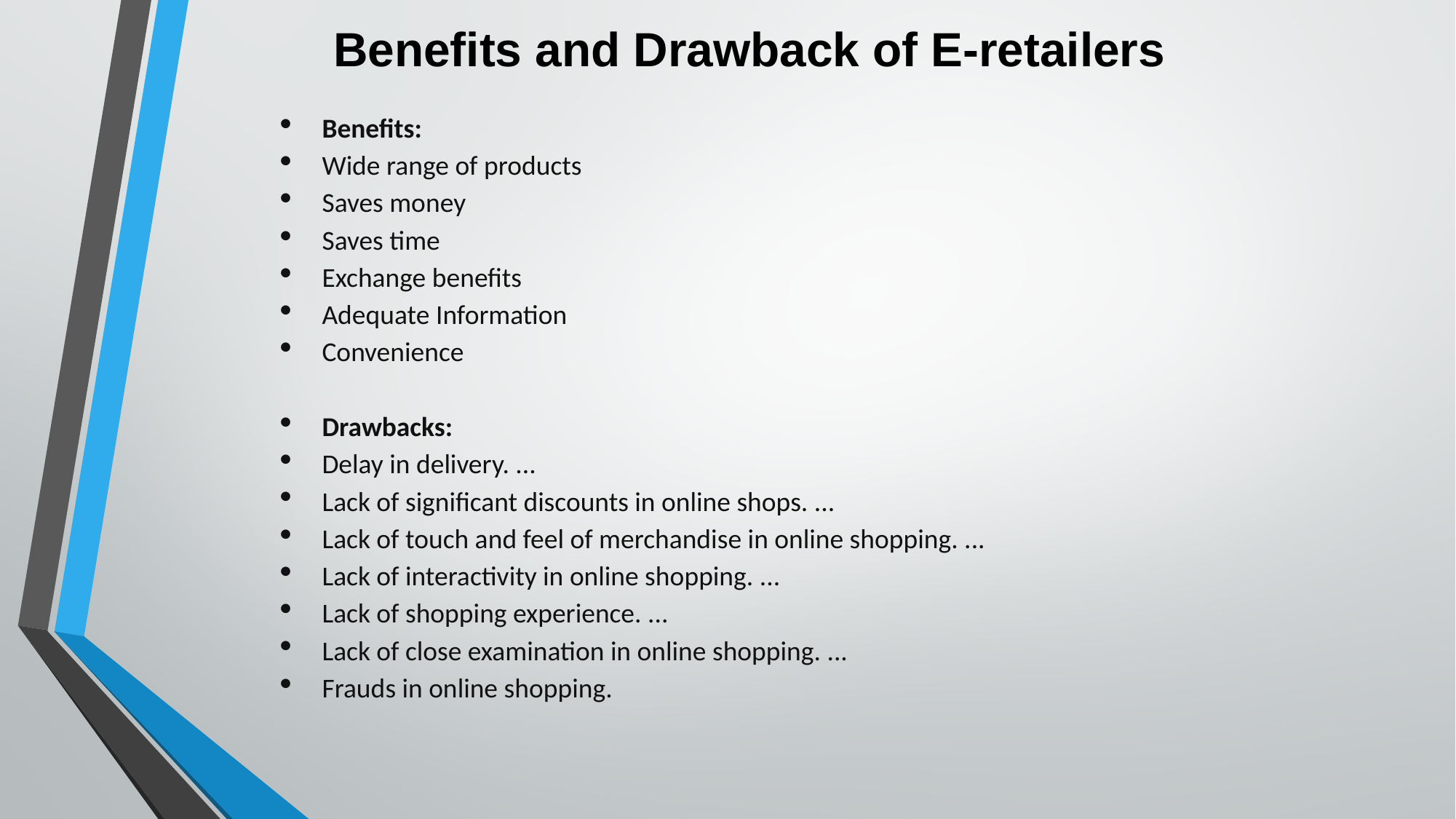

# Benefits and Drawback of E-retailers
Benefits:
Wide range of products
Saves money
Saves time
Exchange benefits
Adequate Information
Convenience

Drawbacks:
Delay in delivery. ...
Lack of significant discounts in online shops. ...
Lack of touch and feel of merchandise in online shopping. ...
Lack of interactivity in online shopping. ...
Lack of shopping experience. ...
Lack of close examination in online shopping. ...
Frauds in online shopping.